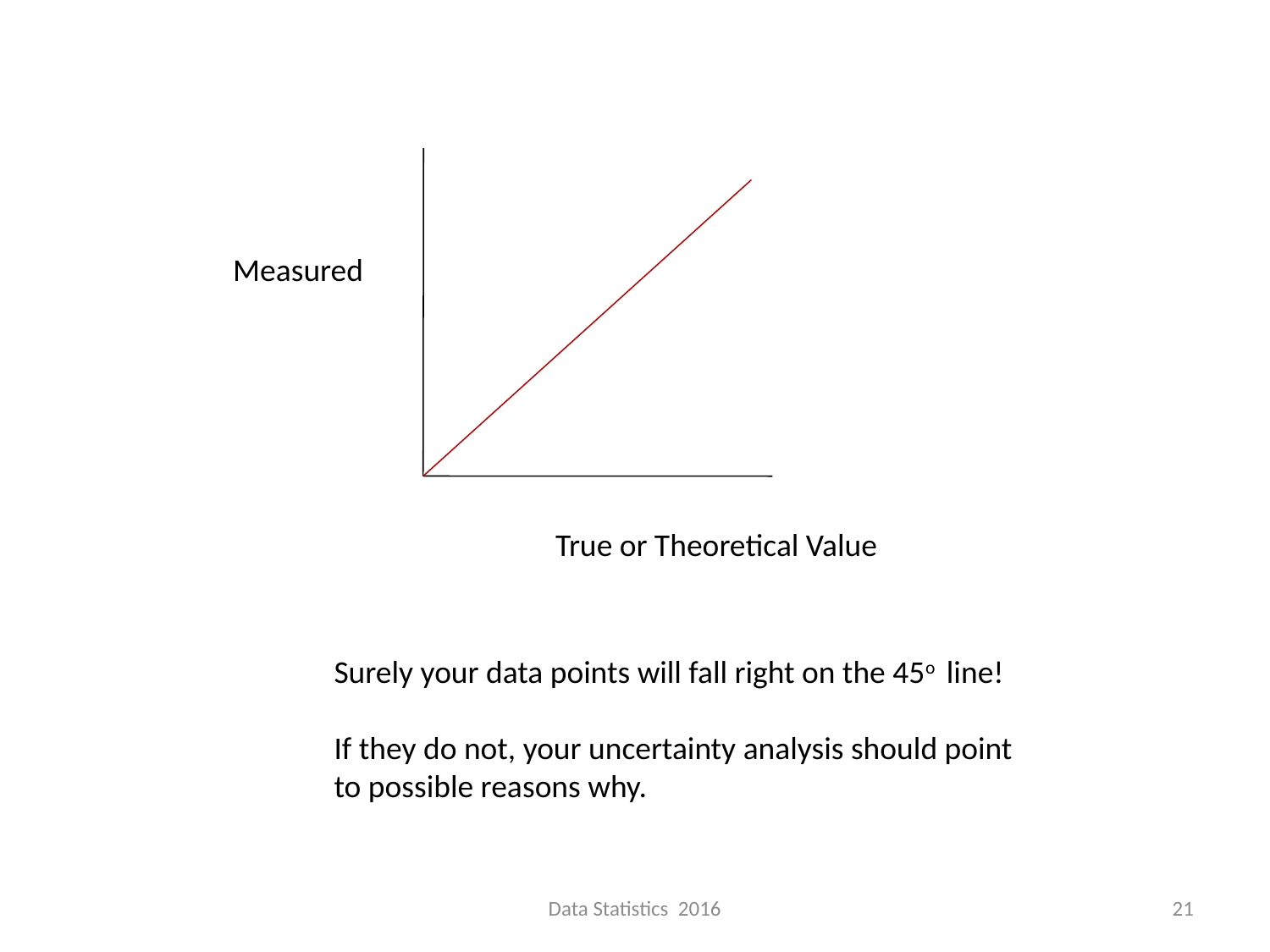

Measured
True or Theoretical Value
Surely your data points will fall right on the 45o  line!

If they do not, your uncertainty analysis should point
to possible reasons why.
Data Statistics  2016
21